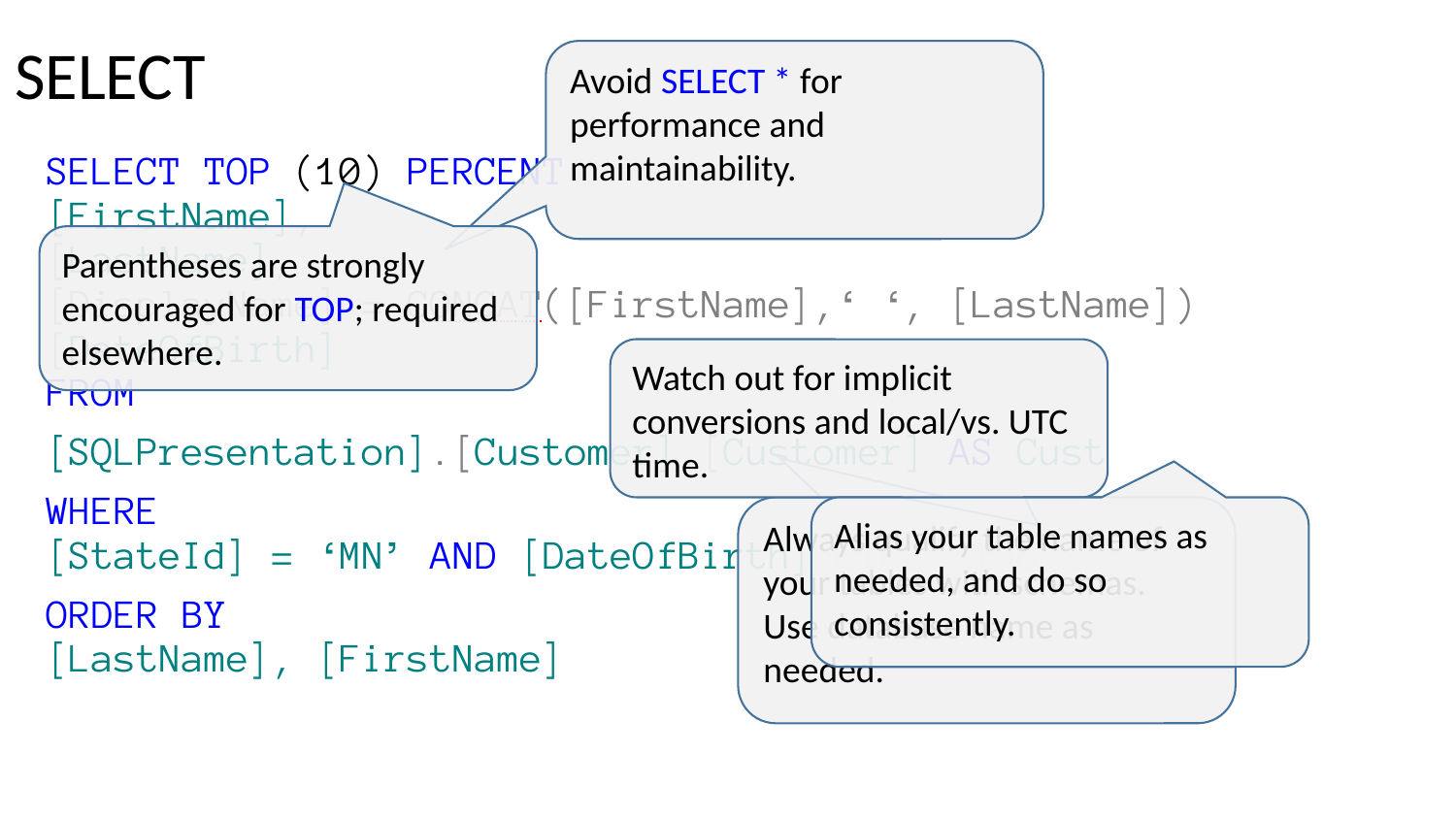

# SELECT
Avoid SELECT * for performance and maintainability.
SELECT TOP (10) PERCENT
	[FirstName],
	[LastName],
	[DisplayName] = CONCAT([FirstName],‘ ‘, [LastName])
	[DateOfBirth]
FROM
	[SQLPresentation].[Customer].[Customer] AS Cust
WHERE
	[StateId] = ‘MN’ AND [DateOfBirth] LIKE ‘198_%’
ORDER BY
	[LastName], [FirstName]

Parentheses are strongly encouraged for TOP; required elsewhere.
Watch out for implicit conversions and local/vs. UTC time.
Always qualify the name of your tables with schemas. Use database name as needed.
Alias your table names as needed, and do so consistently.